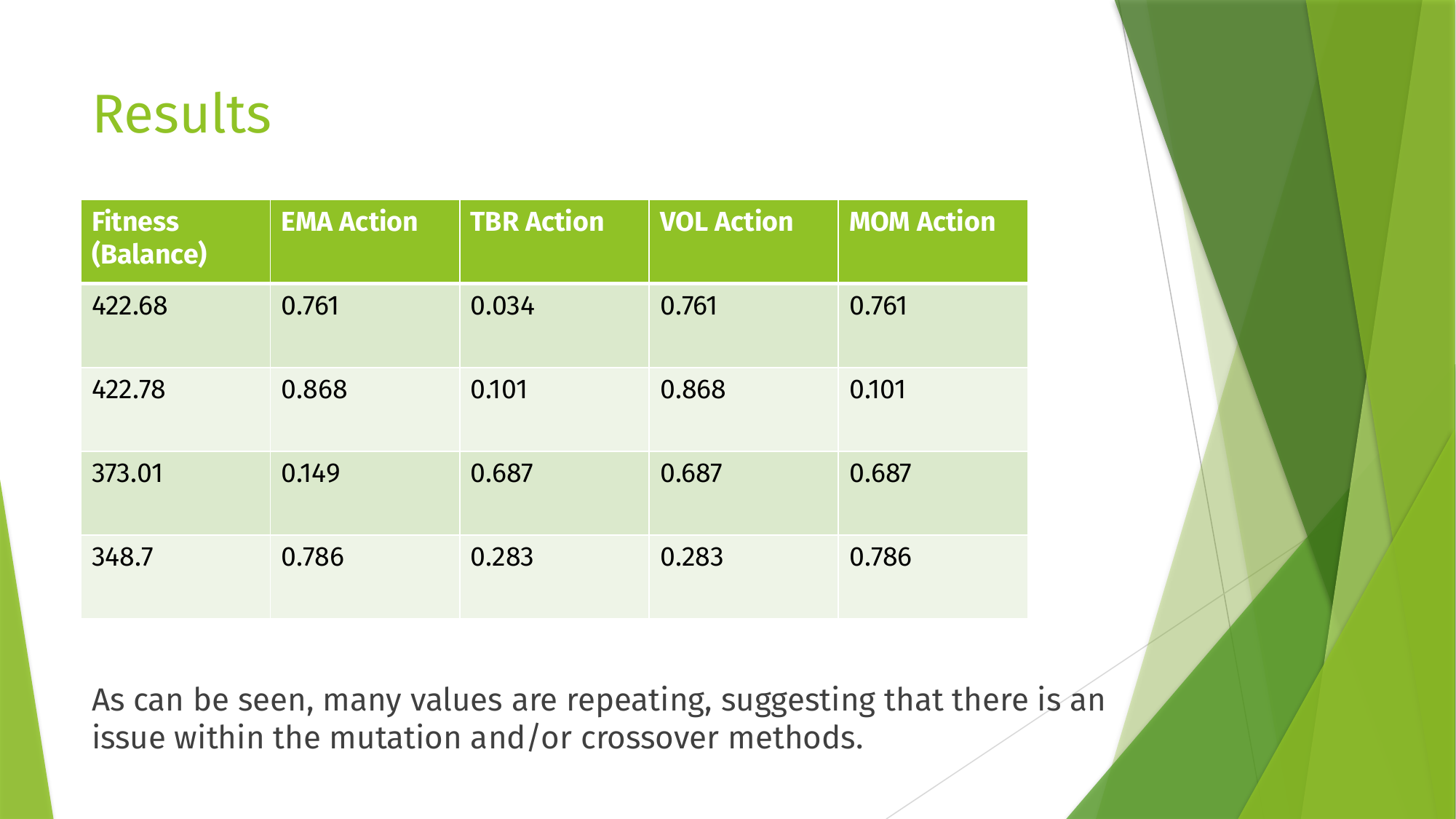

# Results
| Fitness (Balance) | EMA Action | TBR Action | VOL Action | MOM Action |
| --- | --- | --- | --- | --- |
| 422.68 | 0.761 | 0.034 | 0.761 | 0.761 |
| 422.78 | 0.868 | 0.101 | 0.868 | 0.101 |
| 373.01 | 0.149 | 0.687 | 0.687 | 0.687 |
| 348.7 | 0.786 | 0.283 | 0.283 | 0.786 |
As can be seen, many values are repeating, suggesting that there is an issue within the mutation and/or crossover methods.